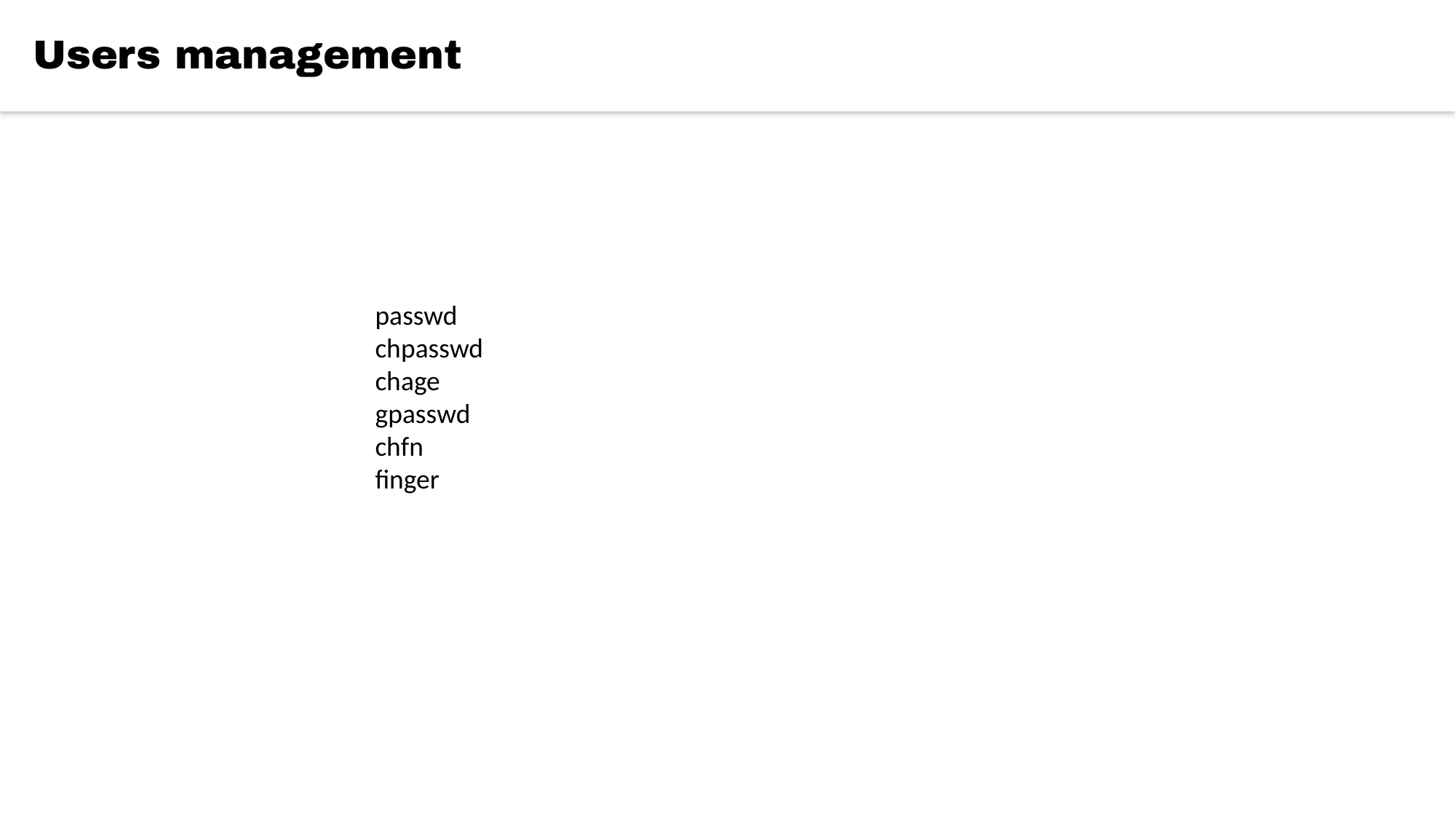

Users management
passwd
chpasswd
chage
gpasswd
chfn
finger